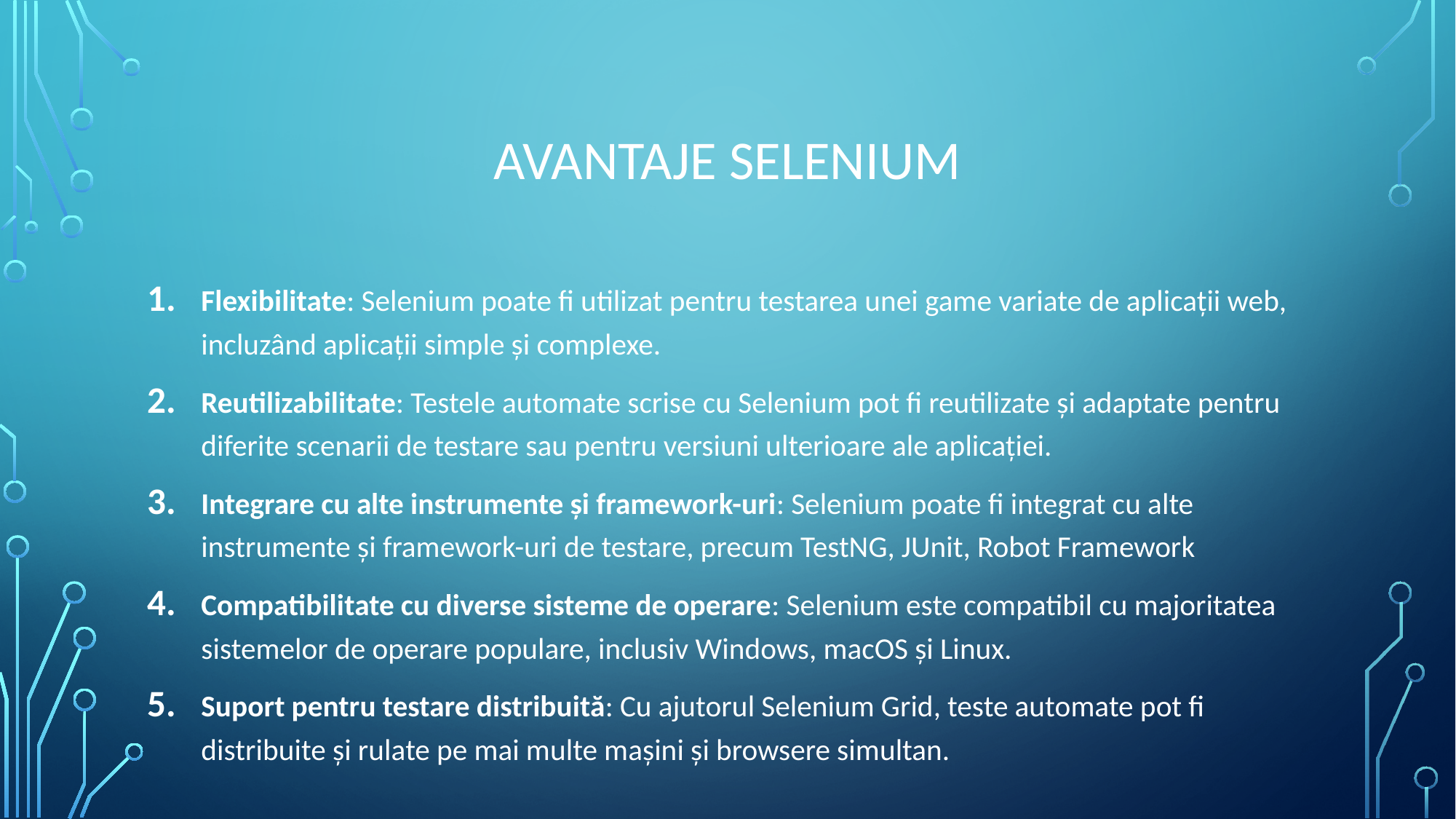

# Avantaje selenium
Flexibilitate: Selenium poate fi utilizat pentru testarea unei game variate de aplicații web, incluzând aplicații simple și complexe.
Reutilizabilitate: Testele automate scrise cu Selenium pot fi reutilizate și adaptate pentru diferite scenarii de testare sau pentru versiuni ulterioare ale aplicației.
Integrare cu alte instrumente și framework-uri: Selenium poate fi integrat cu alte instrumente și framework-uri de testare, precum TestNG, JUnit, Robot Framework
Compatibilitate cu diverse sisteme de operare: Selenium este compatibil cu majoritatea sistemelor de operare populare, inclusiv Windows, macOS și Linux.
Suport pentru testare distribuită: Cu ajutorul Selenium Grid, teste automate pot fi distribuite și rulate pe mai multe mașini și browsere simultan.